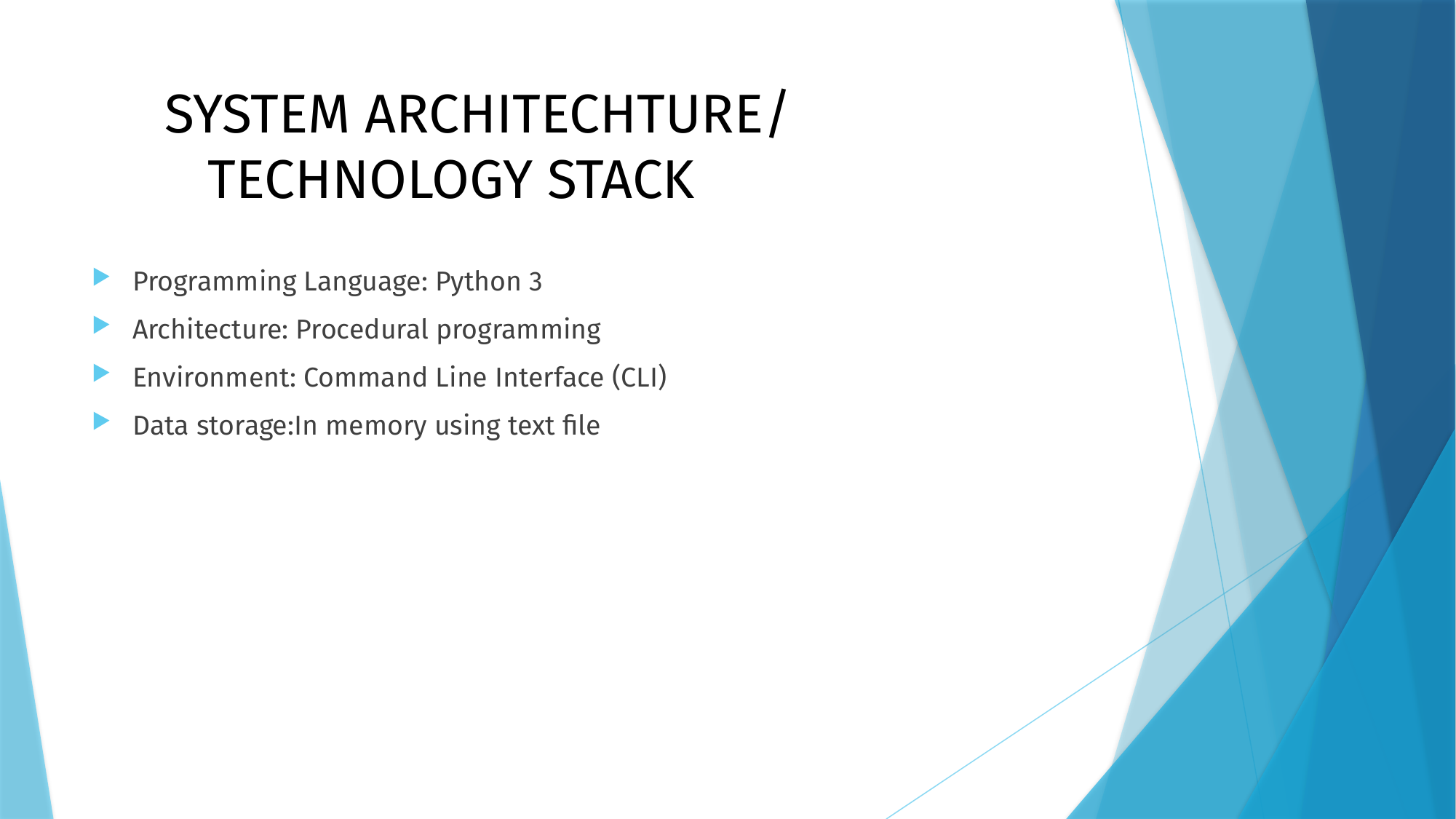

# SYSTEM ARCHITECHTURE/ TECHNOLOGY STACK
Programming Language: Python 3
Architecture: Procedural programming
Environment: Command Line Interface (CLI)
Data storage:In memory using text file